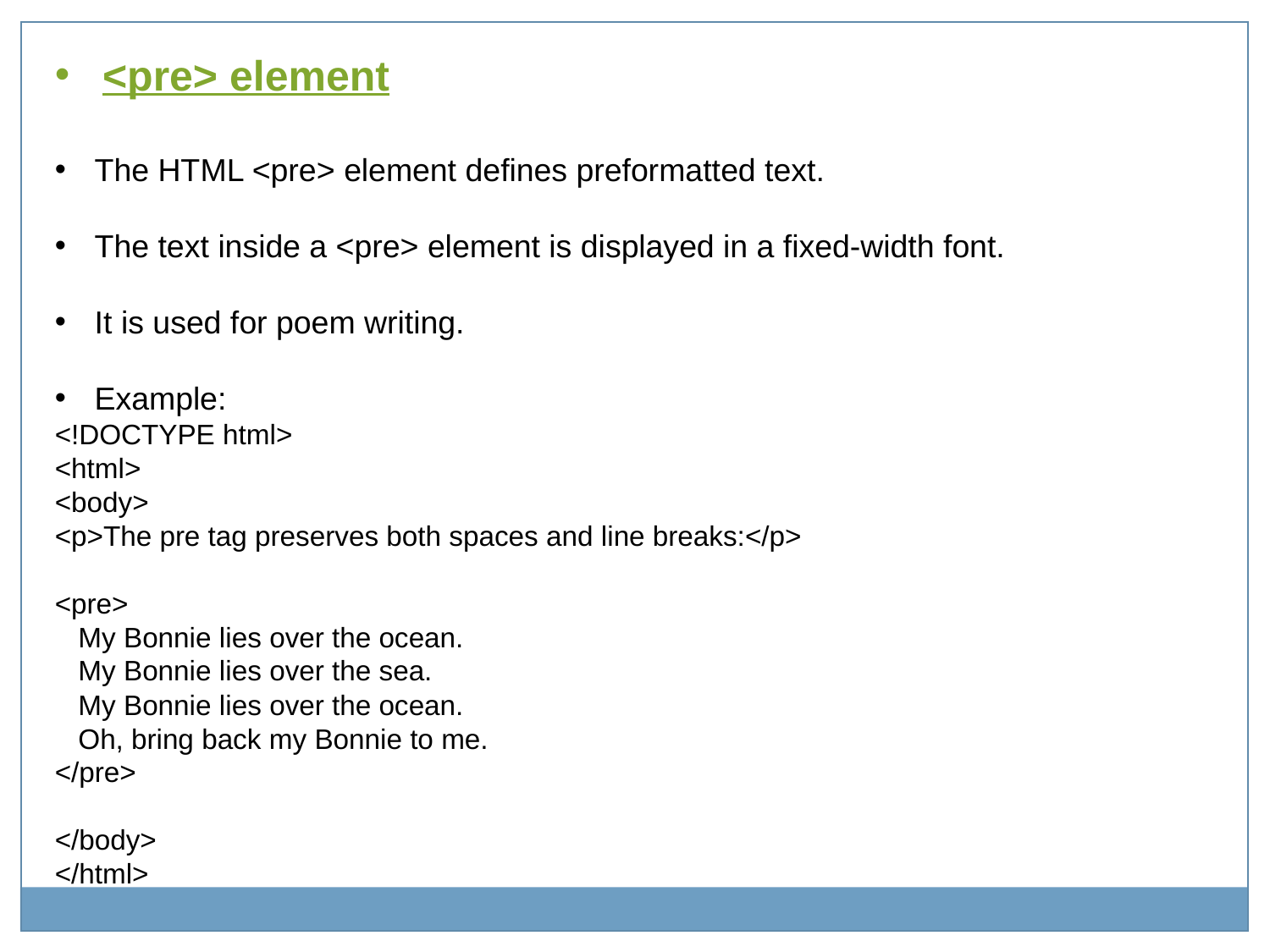

<pre> element

The HTML <pre> element defines preformatted text.

The text inside a <pre> element is displayed in a fixed-width font.

It is used for poem writing.

Example:
<!DOCTYPE html>
<html>
<body>
<p>The pre tag preserves both spaces and line breaks:</p>

<pre>
   My Bonnie lies over the ocean.
   My Bonnie lies over the sea.
   My Bonnie lies over the ocean.
   Oh, bring back my Bonnie to me.
</pre>

</body>
</html>